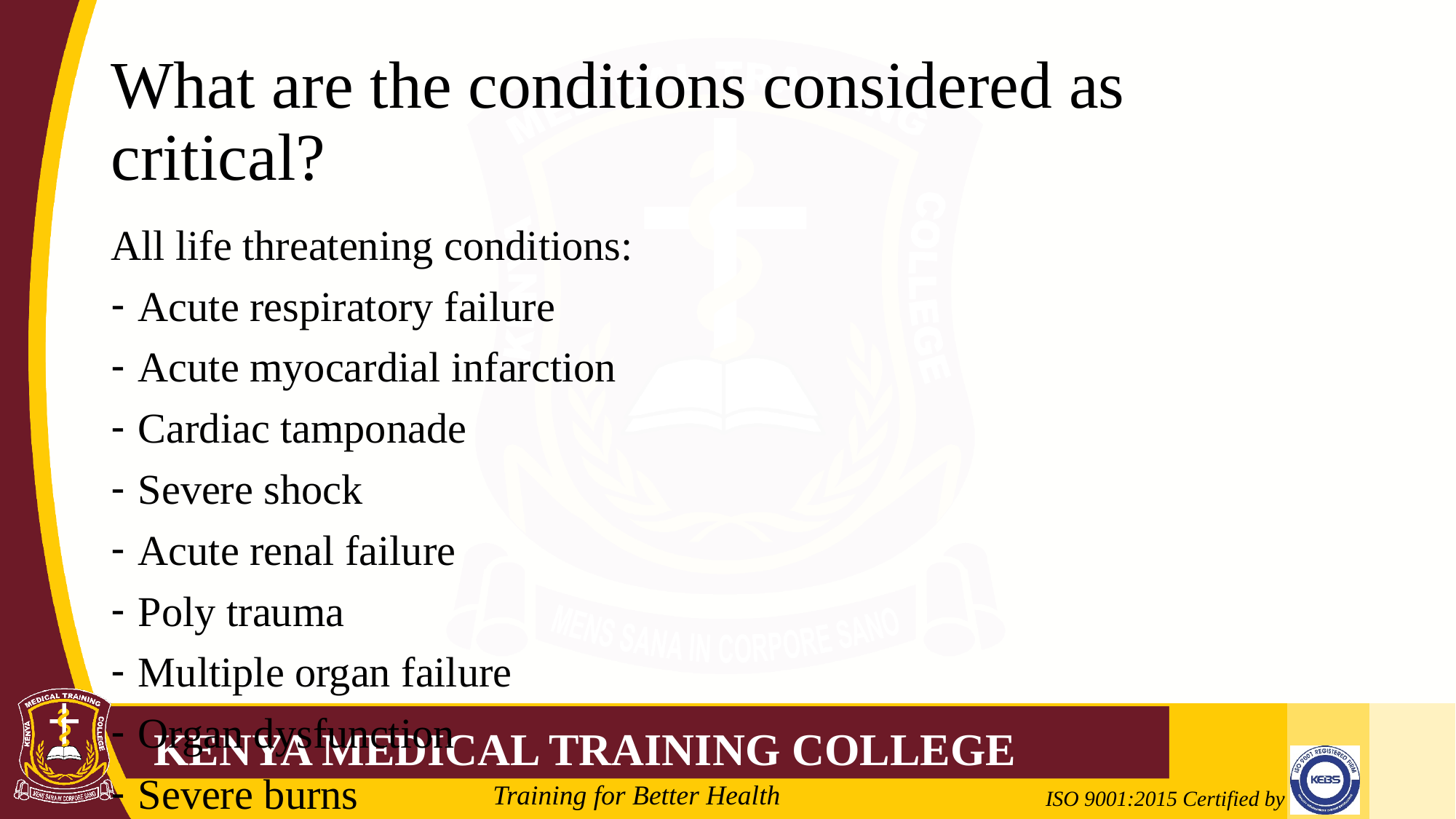

# What are the conditions considered as critical?
All life threatening conditions:
Acute respiratory failure
Acute myocardial infarction
Cardiac tamponade
Severe shock
Acute renal failure
Poly trauma
Multiple organ failure
Organ dysfunction
Severe burns